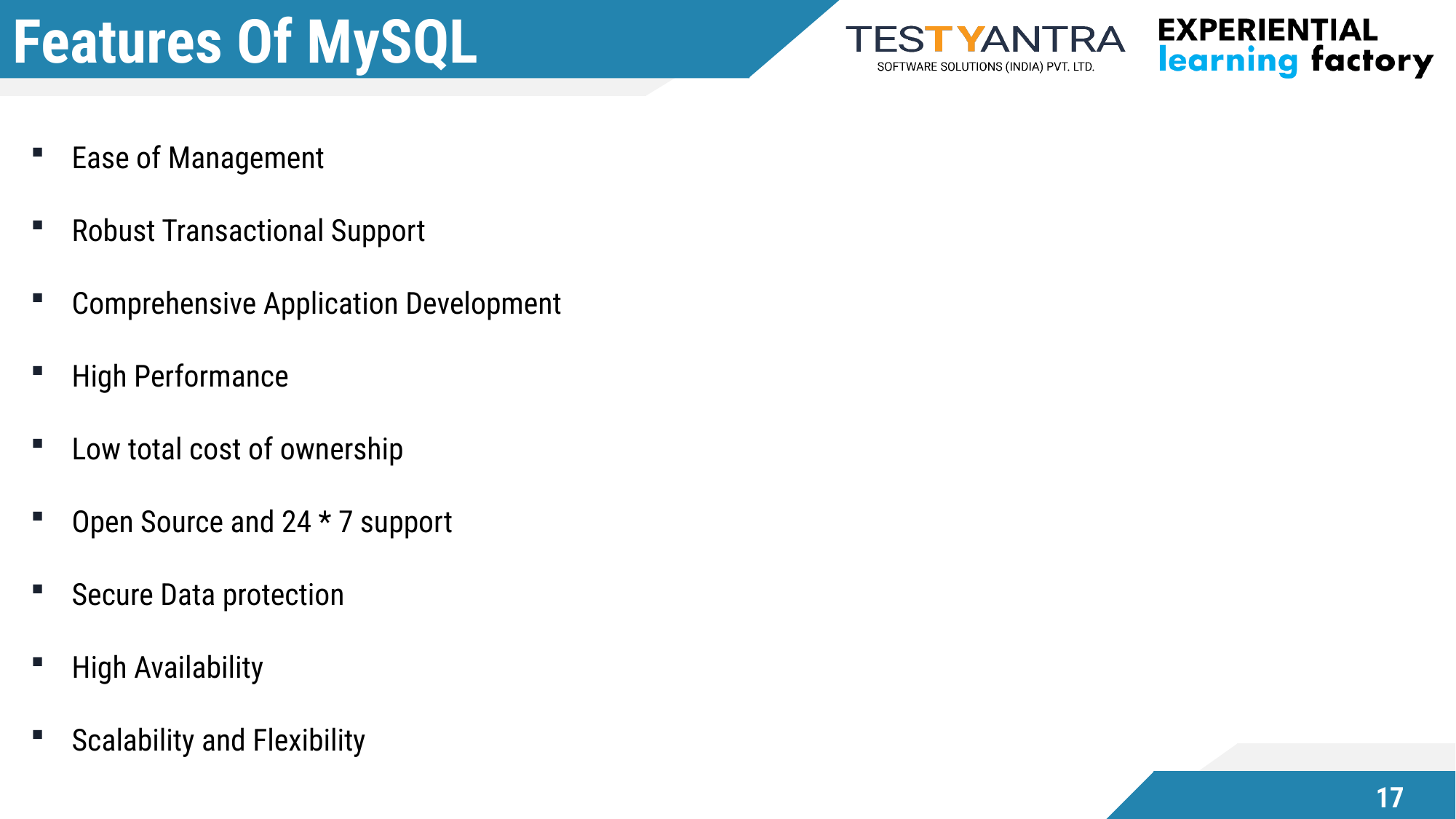

# Features Of MySQL

Ease of Management

Robust Transactional Support

Comprehensive Application Development

High Performance

Low total cost of ownership

Open Source and 24 * 7 support

Secure Data protection

High Availability

Scalability and Flexibility

17